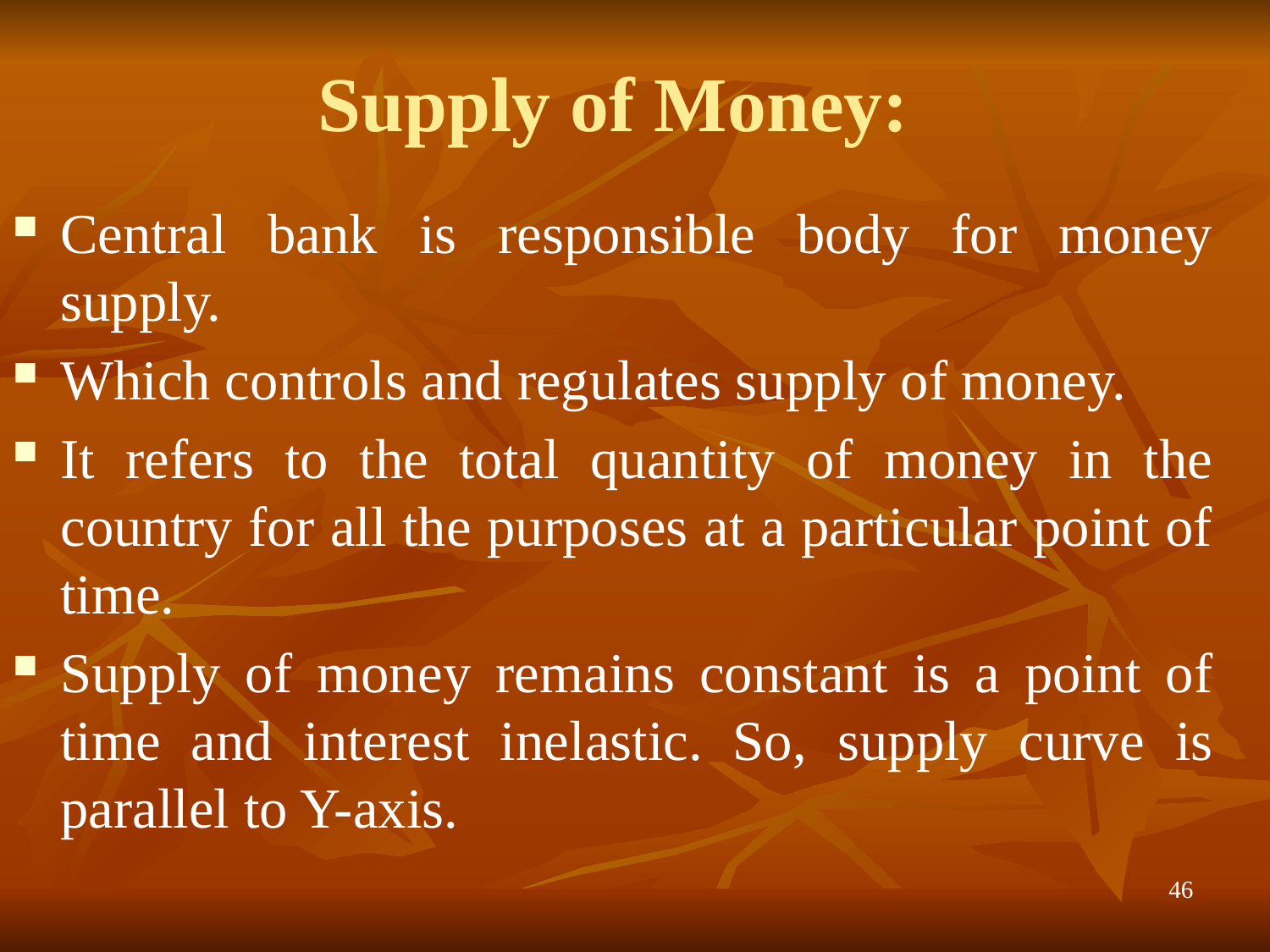

# Supply of Money:
Central bank is responsible body for money supply.
Which controls and regulates supply of money.
It refers to the total quantity of money in the country for all the purposes at a particular point of time.
Supply of money remains constant is a point of time and interest inelastic. So, supply curve is parallel to Y-axis.
46